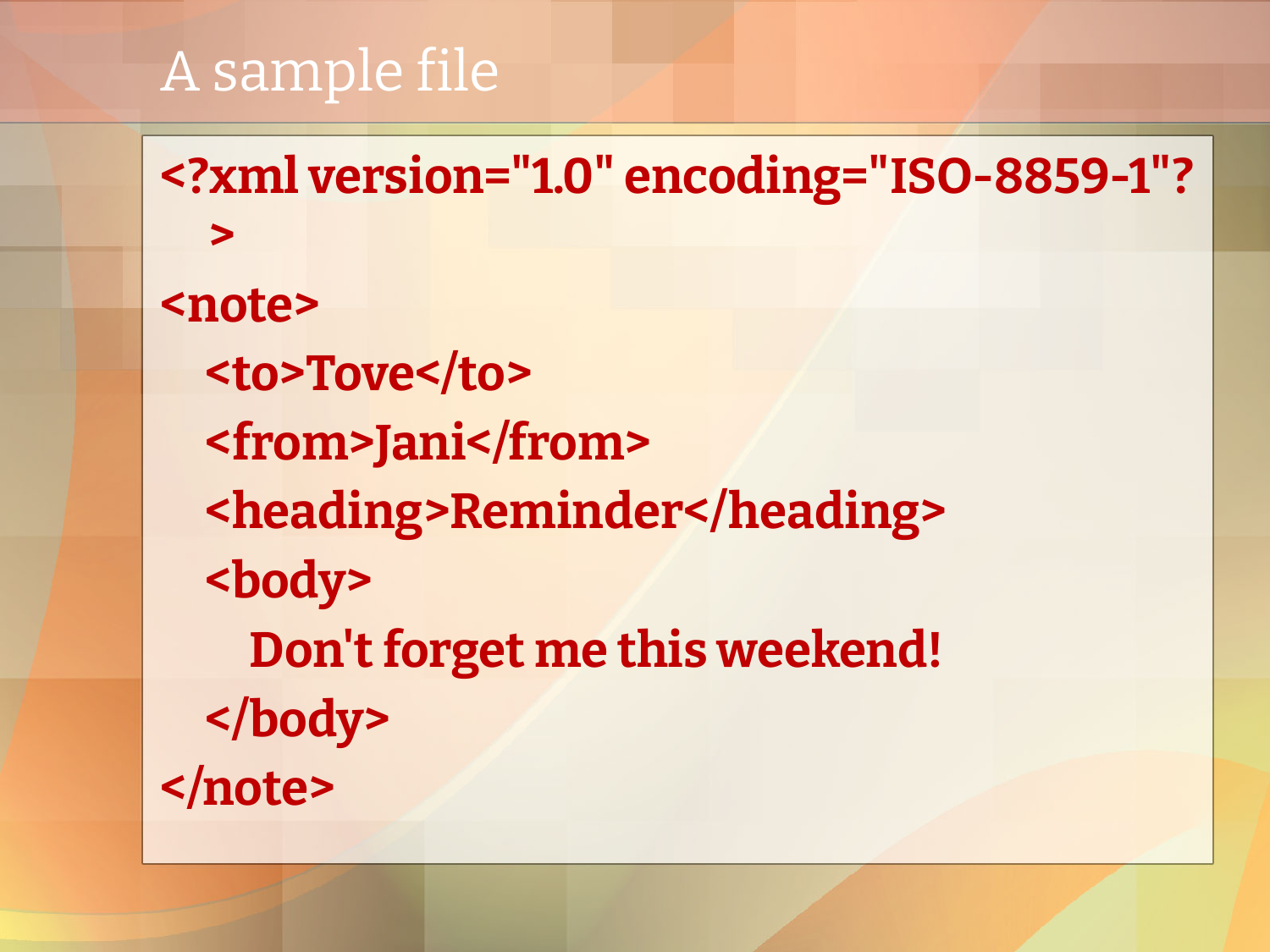

# A sample file
<?xml version="1.0" encoding="ISO-8859-1"?>
<note>
     <to>Tove</to>
     <from>Jani</from>
     <heading>Reminder</heading>
     <body>
          Don't forget me this weekend!
     </body>
</note>